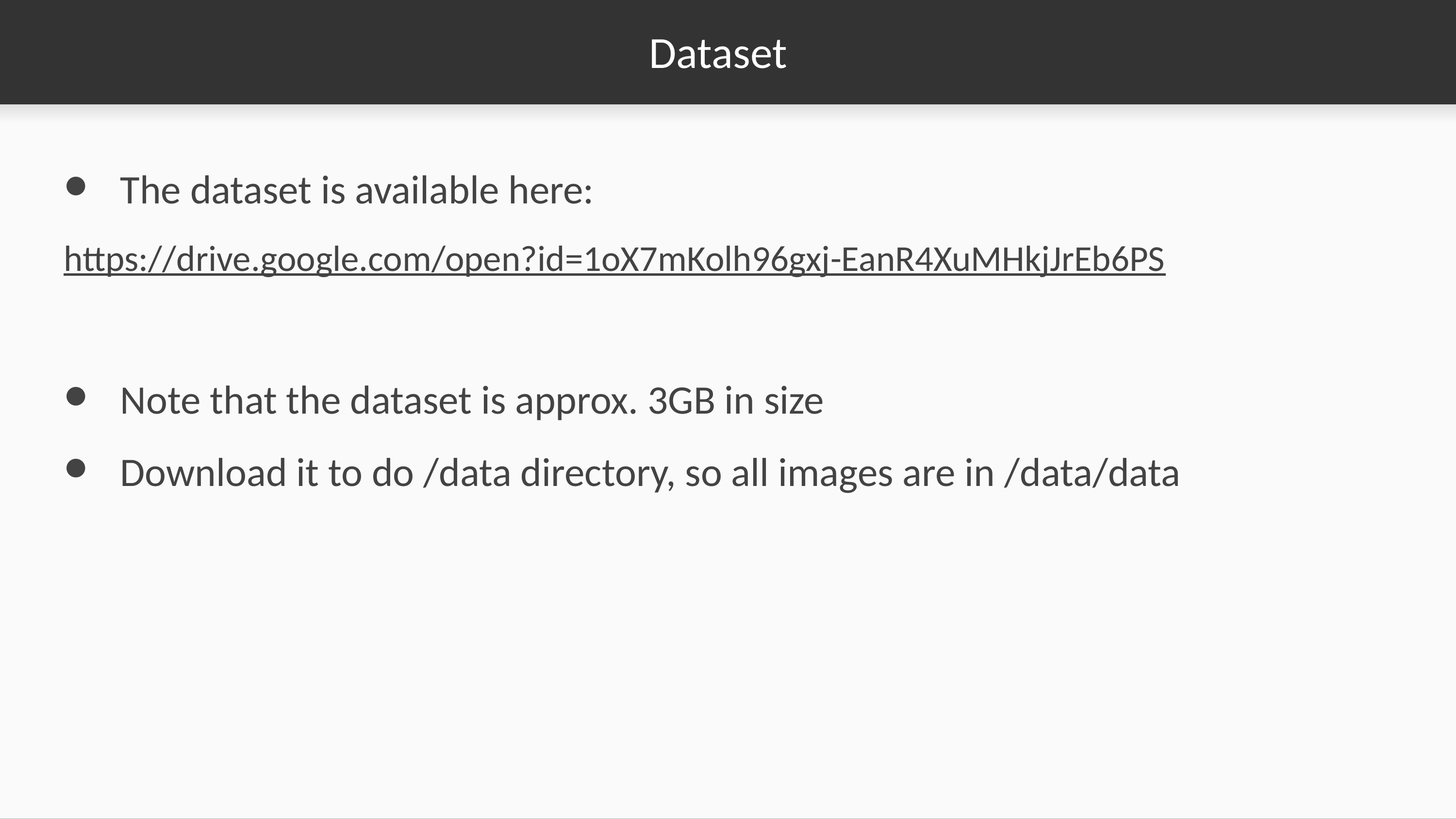

# Dataset
The dataset is available here:
https://drive.google.com/open?id=1oX7mKolh96gxj-EanR4XuMHkjJrEb6PS

Note that the dataset is approx. 3GB in size
Download it to do /data directory, so all images are in /data/data